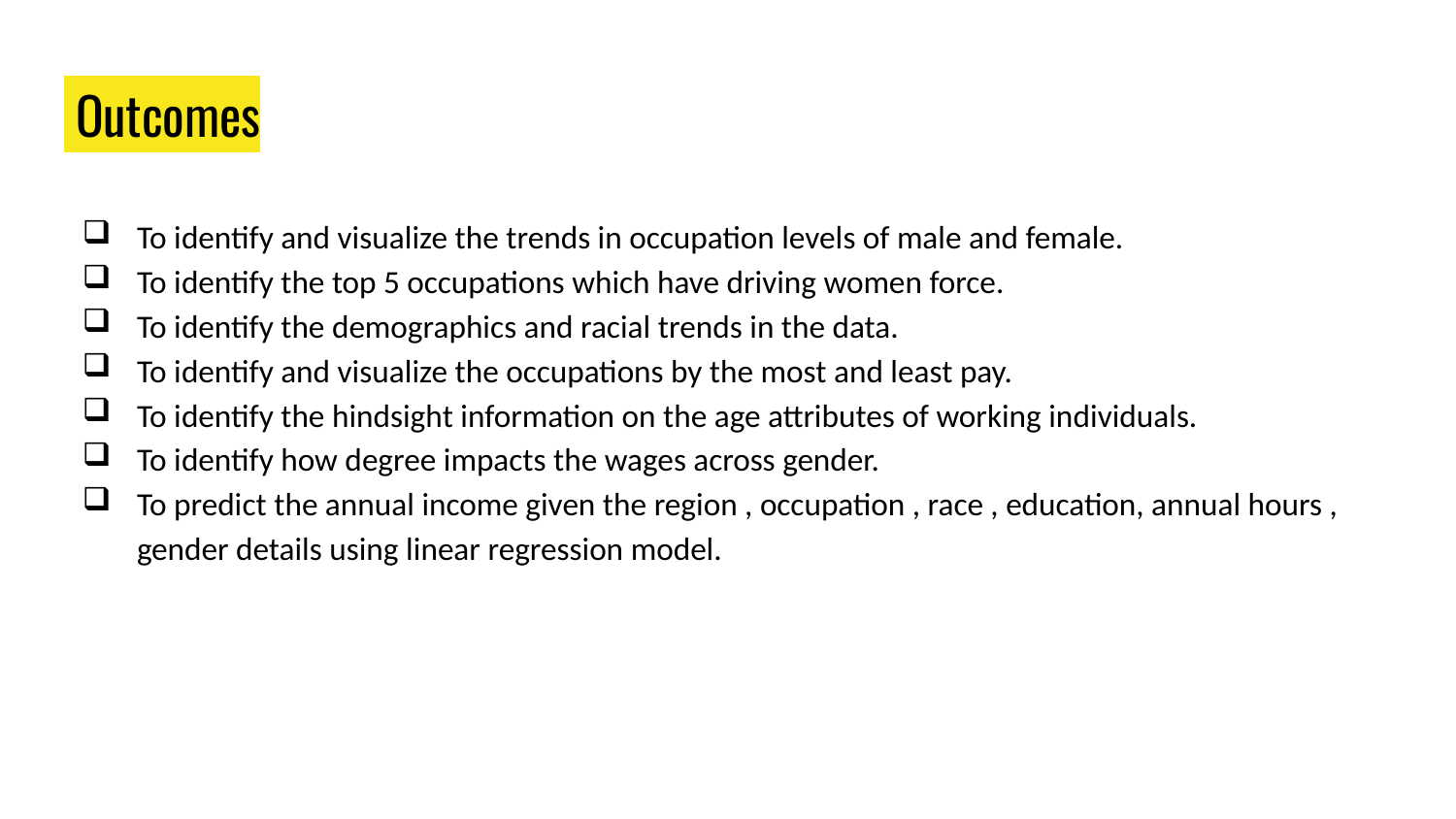

# Outcomes
To identify and visualize the trends in occupation levels of male and female.
To identify the top 5 occupations which have driving women force.
To identify the demographics and racial trends in the data.
To identify and visualize the occupations by the most and least pay.
To identify the hindsight information on the age attributes of working individuals.
To identify how degree impacts the wages across gender.
To predict the annual income given the region , occupation , race , education, annual hours , gender details using linear regression model.